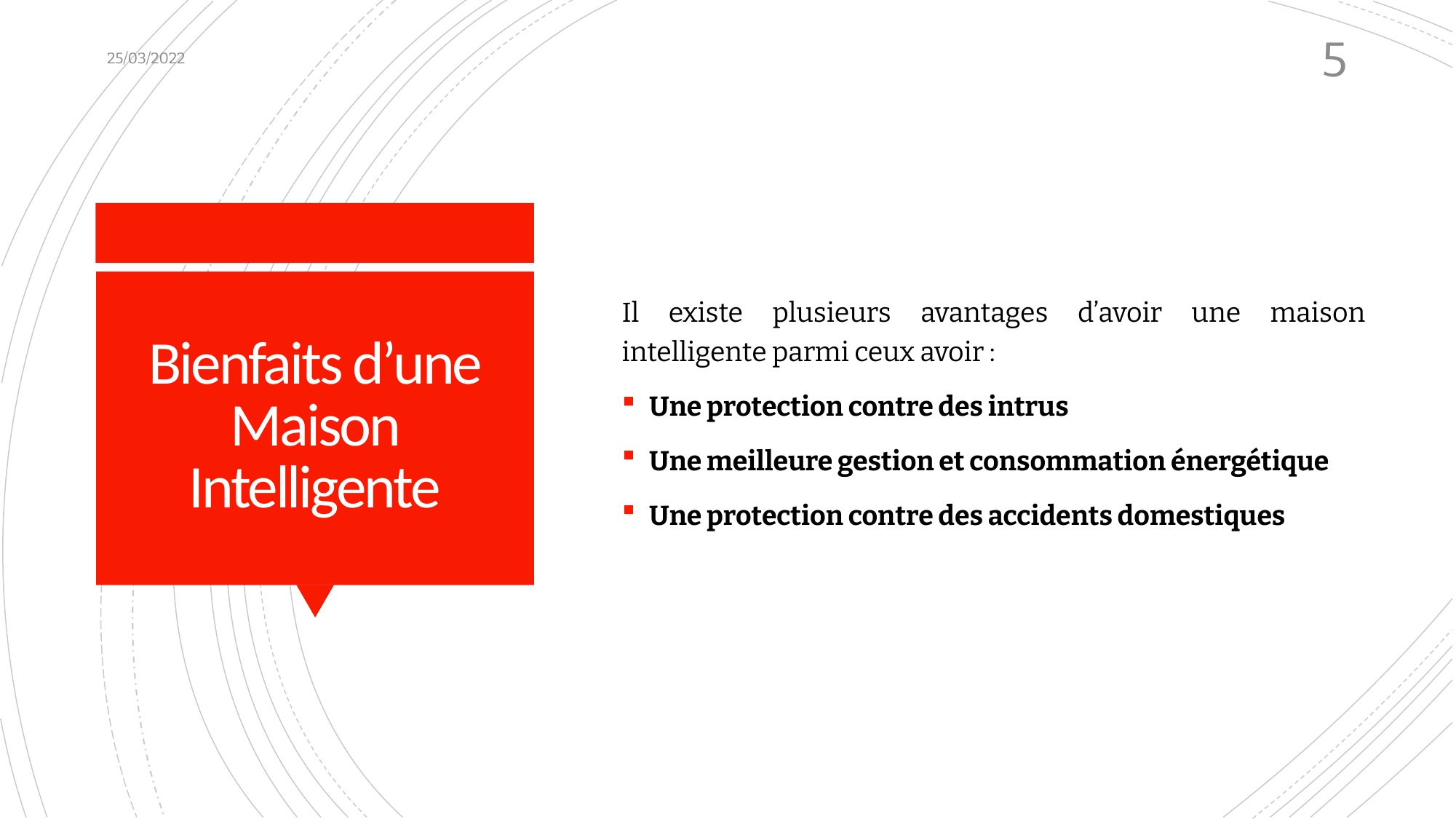

25/03/2022
5
Il existe plusieurs avantages d’avoir une maison intelligente parmi ceux avoir :
Une protection contre des intrus
Une meilleure gestion et consommation énergétique
Une protection contre des accidents domestiques
# Bienfaits d’une Maison Intelligente